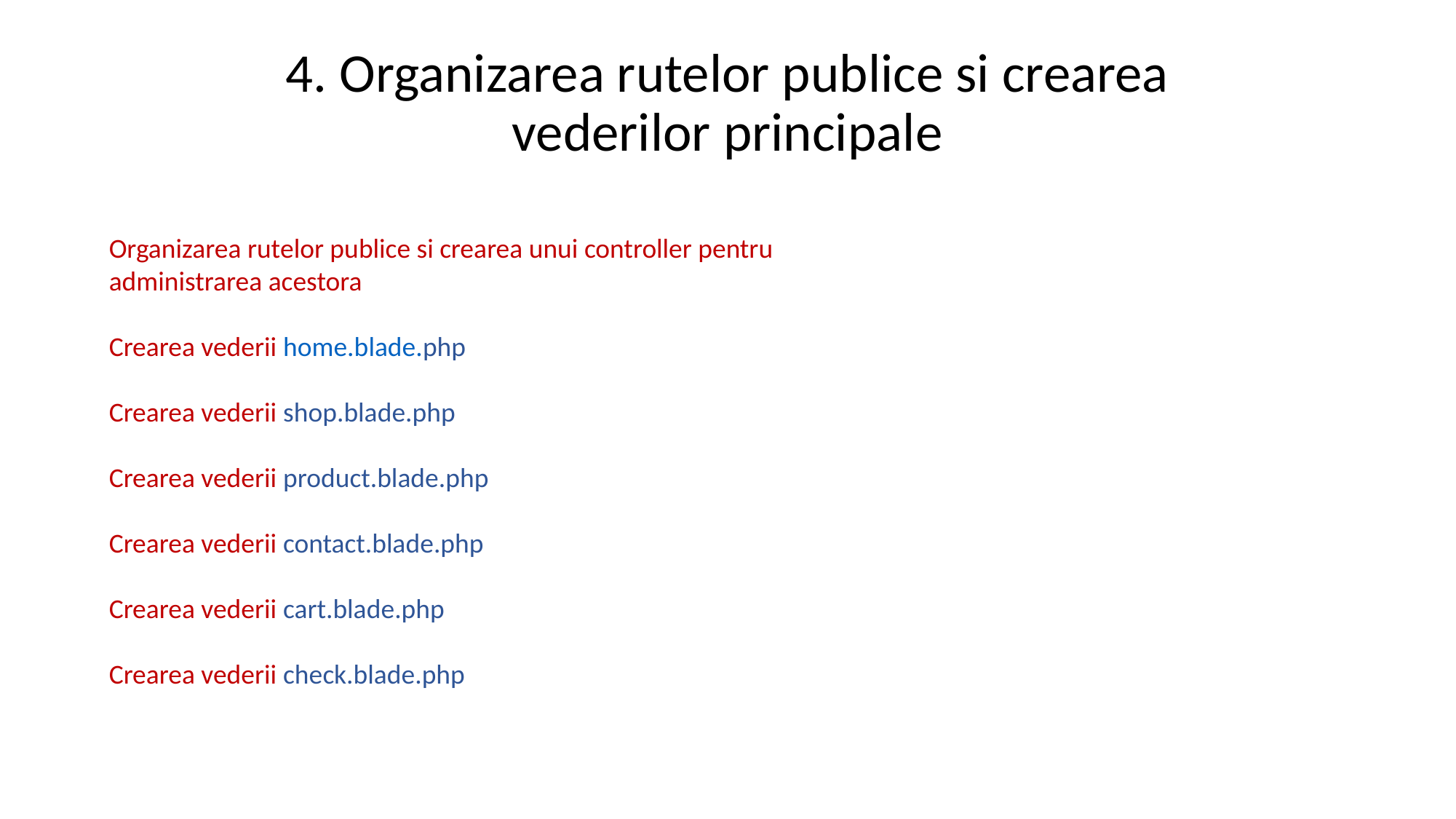

# 4. Organizarea rutelor publice si crearea vederilor principale
Organizarea rutelor publice si crearea unui controller pentru administrarea acestora

Crearea vederii home.blade.php

Crearea vederii shop.blade.php

Crearea vederii product.blade.php

Crearea vederii contact.blade.php

Crearea vederii cart.blade.php

Crearea vederii check.blade.php